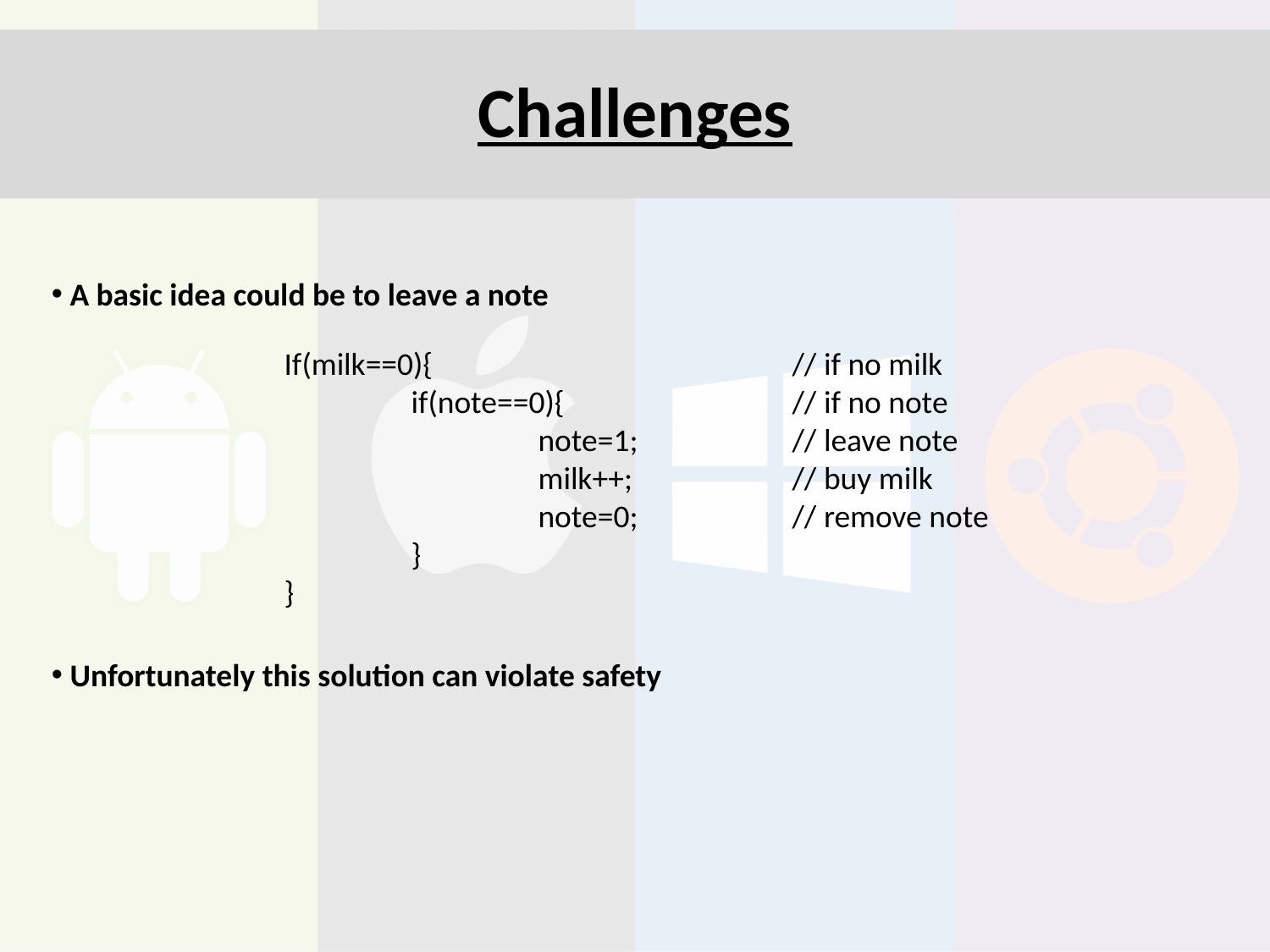

# Challenges

 A basic idea could be to leave a note

 Unfortunately this solution can violate safety

If(milk==0){			// if no milk
	if(note==0){		// if no note
		note=1;		// leave note
		milk++;		// buy milk
		note=0;		// remove note
	}
}